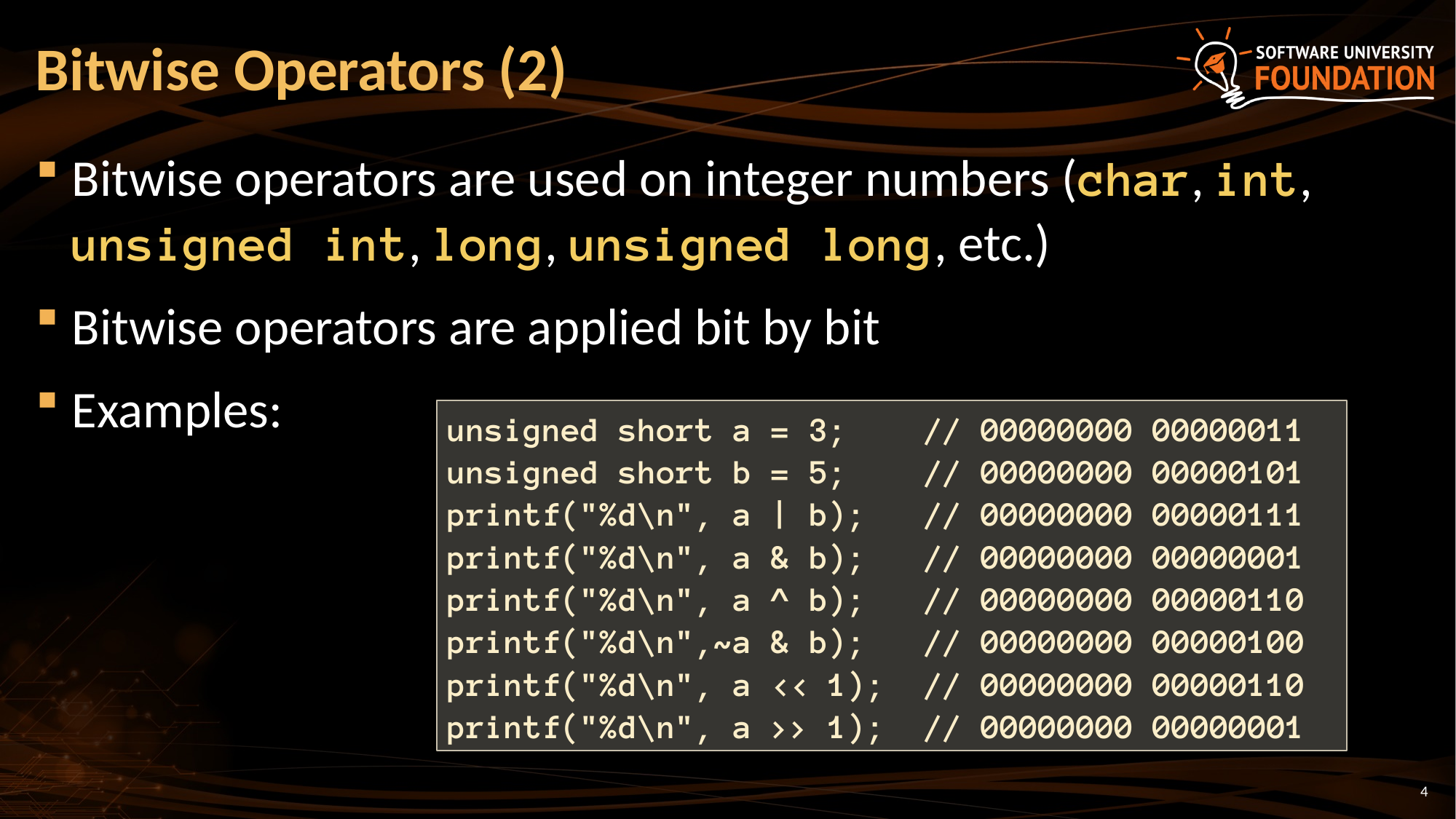

# Bitwise Operators (2)
Bitwise operators are used on integer numbers (char, int, unsigned int, long, unsigned long, etc.)
Bitwise operators are applied bit by bit
Examples:
unsigned short a = 3;    // 00000000 00000011
unsigned short b = 5;    // 00000000 00000101
printf("%d\n", a | b);   // 00000000 00000111
printf("%d\n", a & b);   // 00000000 00000001
printf("%d\n", a ^ b);   // 00000000 00000110
printf("%d\n",~a & b);   // 00000000 00000100
printf("%d\n", a << 1);  // 00000000 00000110
printf("%d\n", a >> 1);  // 00000000 00000001
4